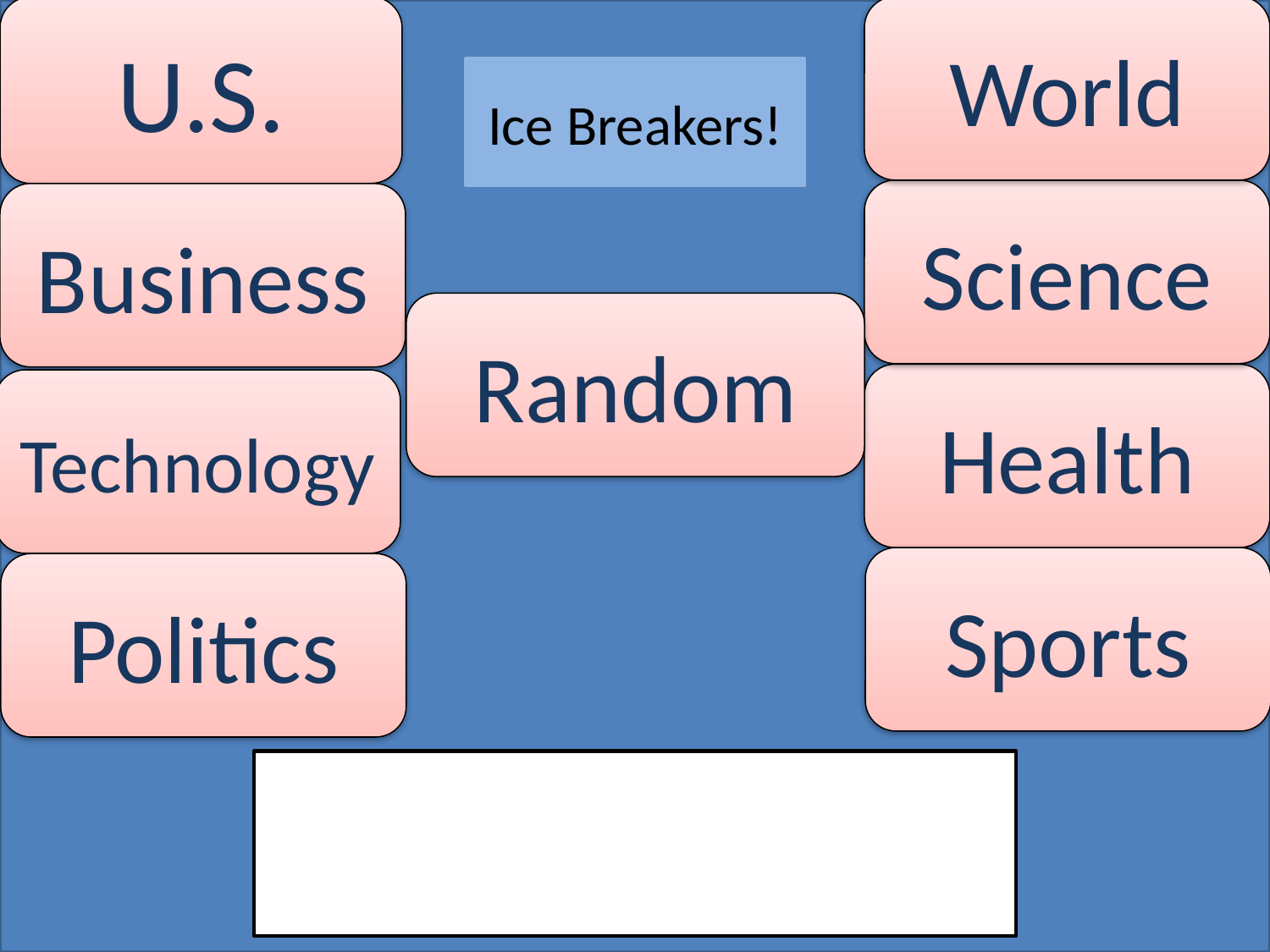

U.S.
World
Ice Breakers!
Science
Business
Random
Health
Technology
Sports
Politics